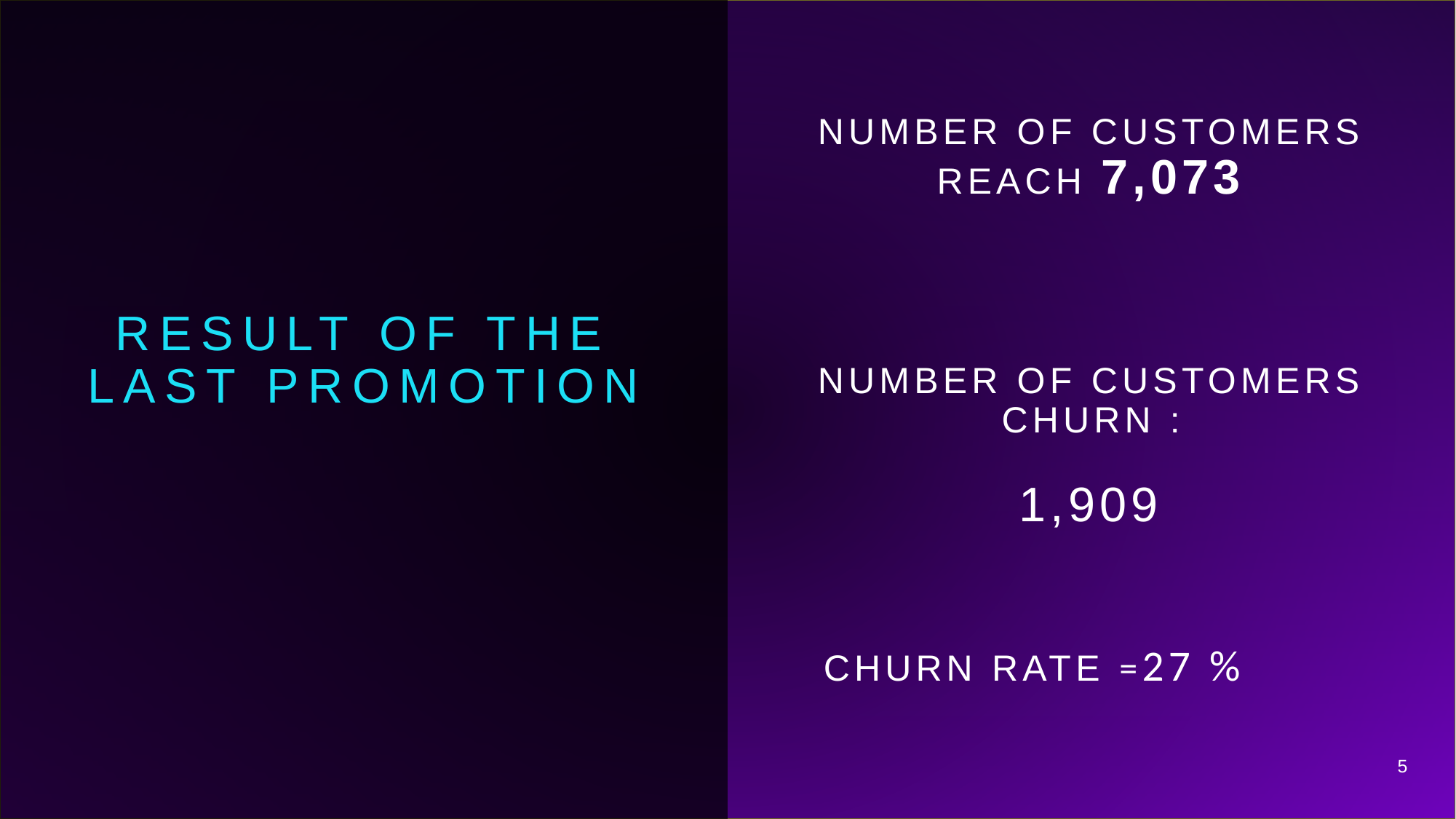

# Number of Customers reach 7,073

Result of the last promotion
Number of customers Churn :

1,909

Churn rate =27 %
5